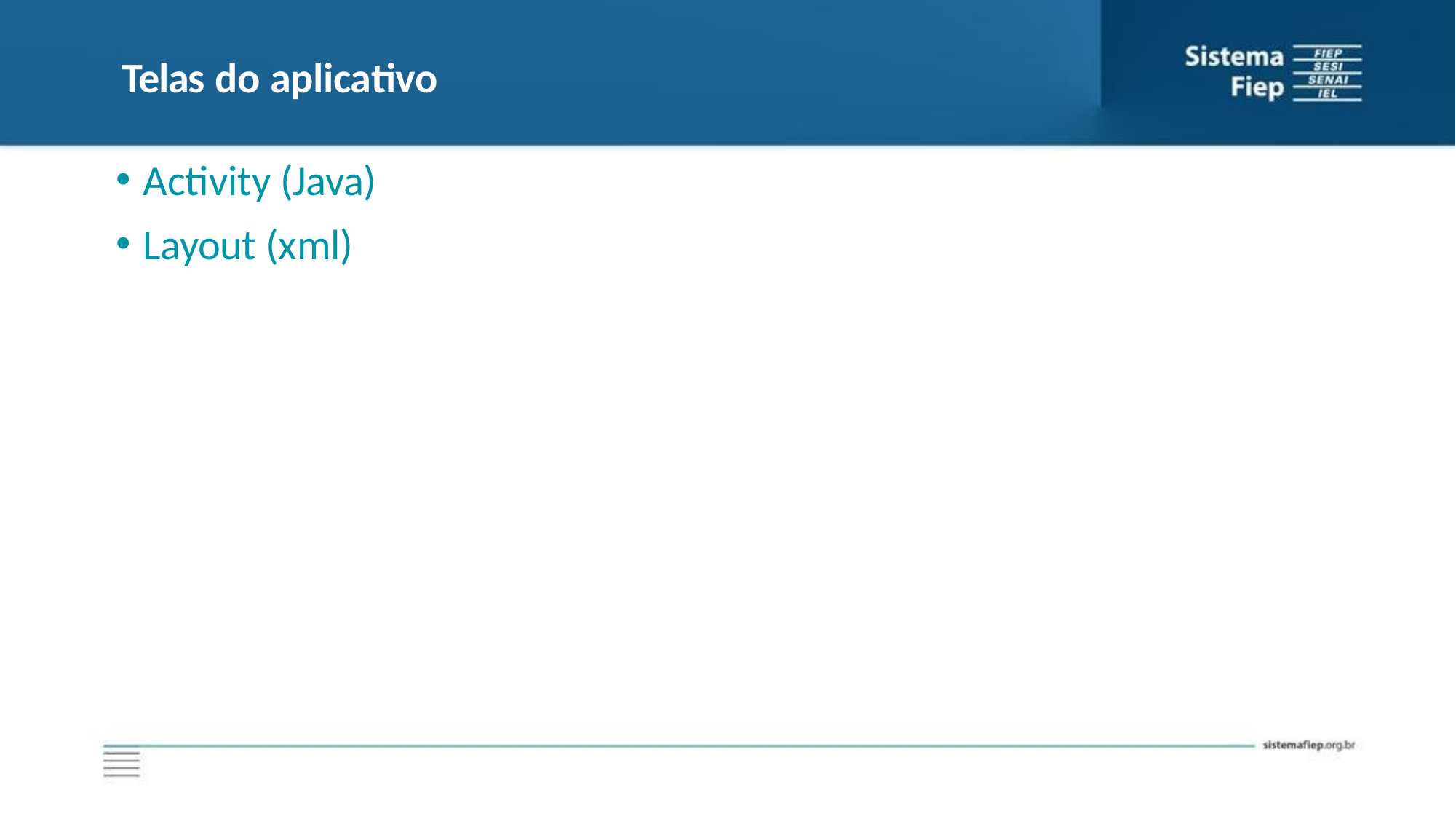

# Telas do aplicativo
Activity (Java)
Layout (xml)